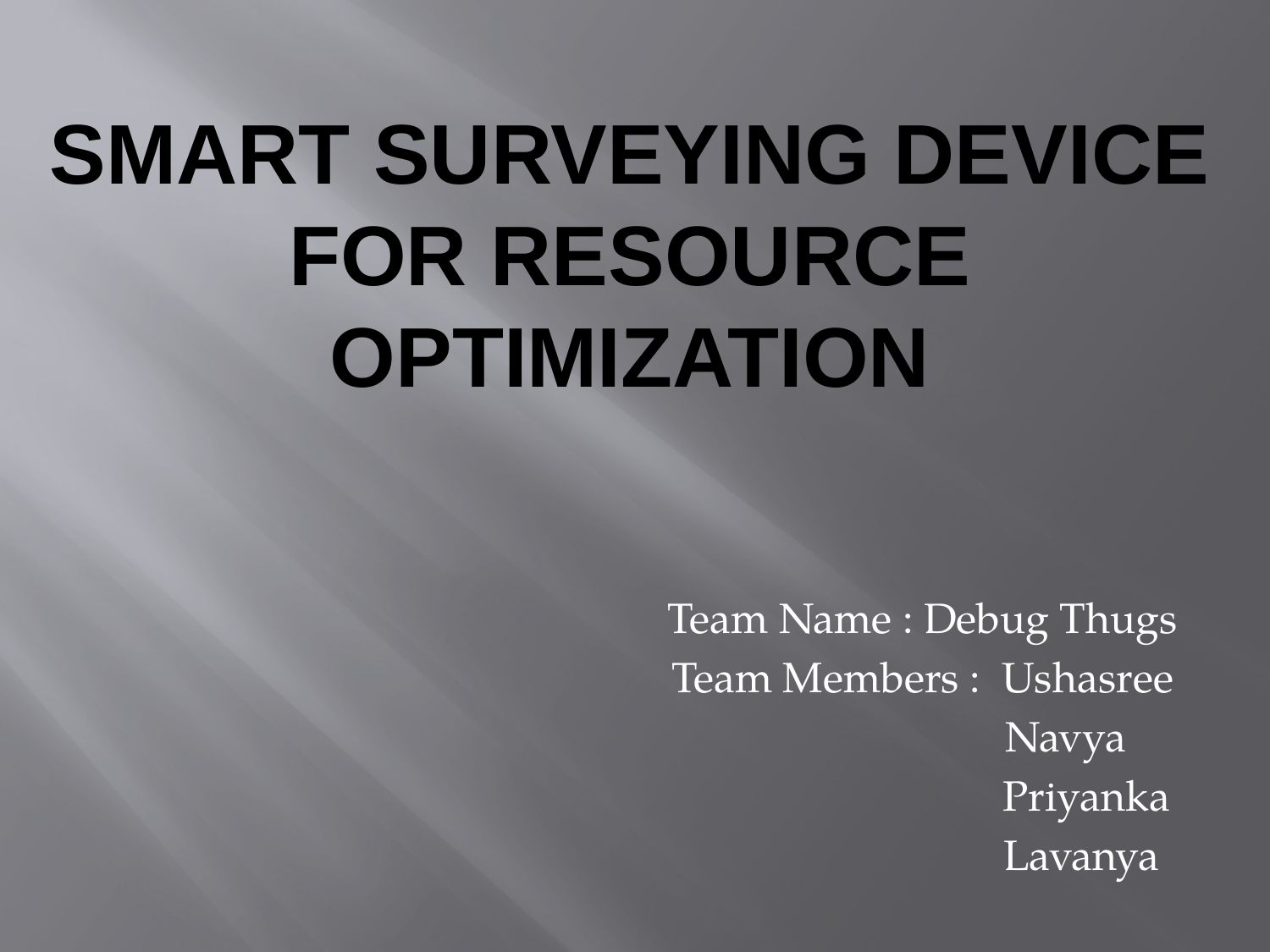

# SMART SURVEYING DEVICE FOR RESOURCE OPTIMIZATION
Team Name : Debug Thugs
Team Members :  Ushasree
                           Navya
                               Priyanka
                              Lavanya